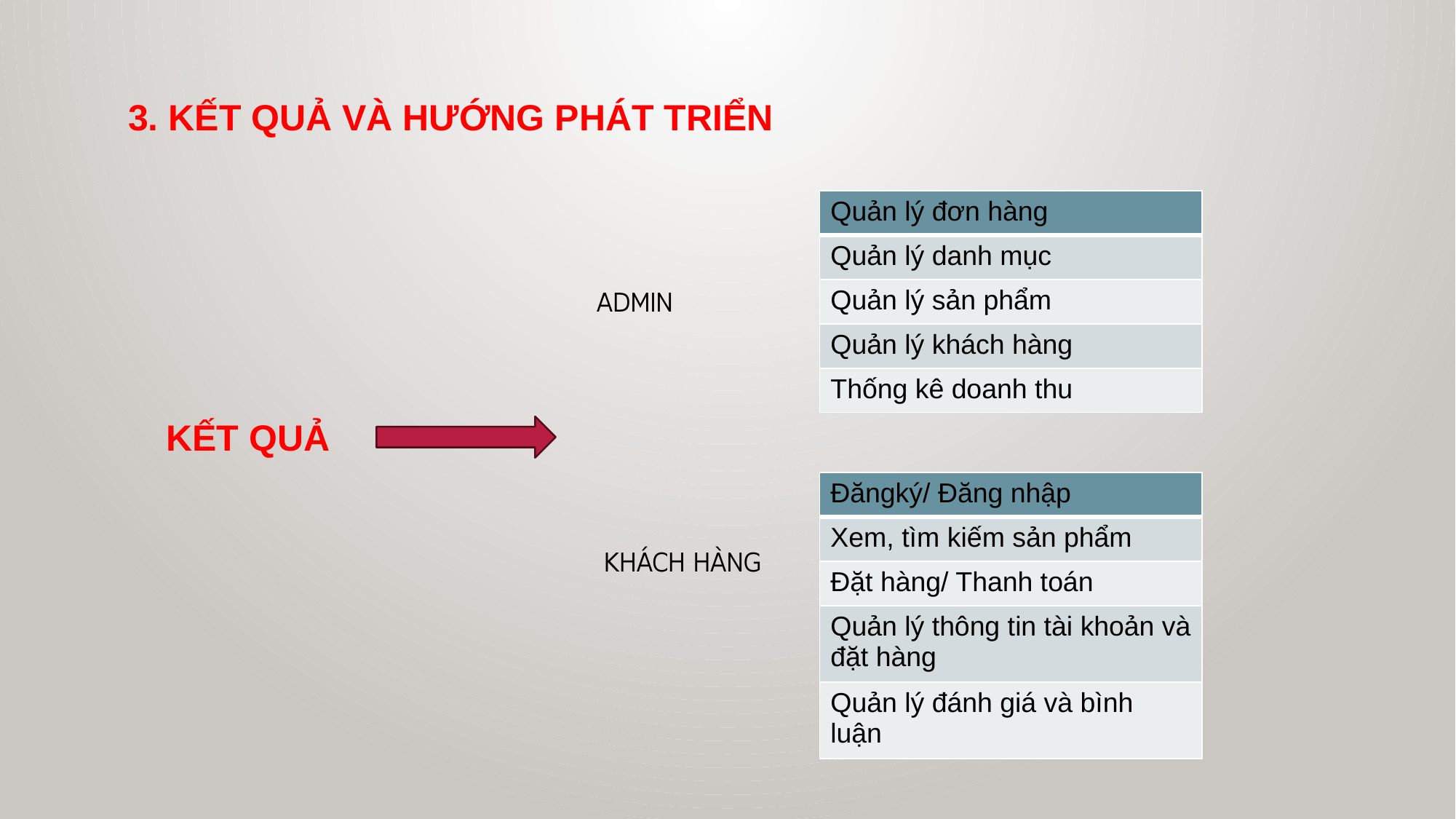

3. KẾT QUẢ VÀ HƯỚNG PHÁT TRIỂN
| Quản lý đơn hàng |
| --- |
| Quản lý danh mục |
| Quản lý sản phẩm |
| Quản lý khách hàng |
| Thống kê doanh thu |
ADMIN
KẾT QUẢ

| Đăngký/ Đăng nhập |
| --- |
| Xem, tìm kiếm sản phẩm |
| Đặt hàng/ Thanh toán |
| Quản lý thông tin tài khoản và đặt hàng |
| Quản lý đánh giá và bình luận |
KHÁCH HÀNG